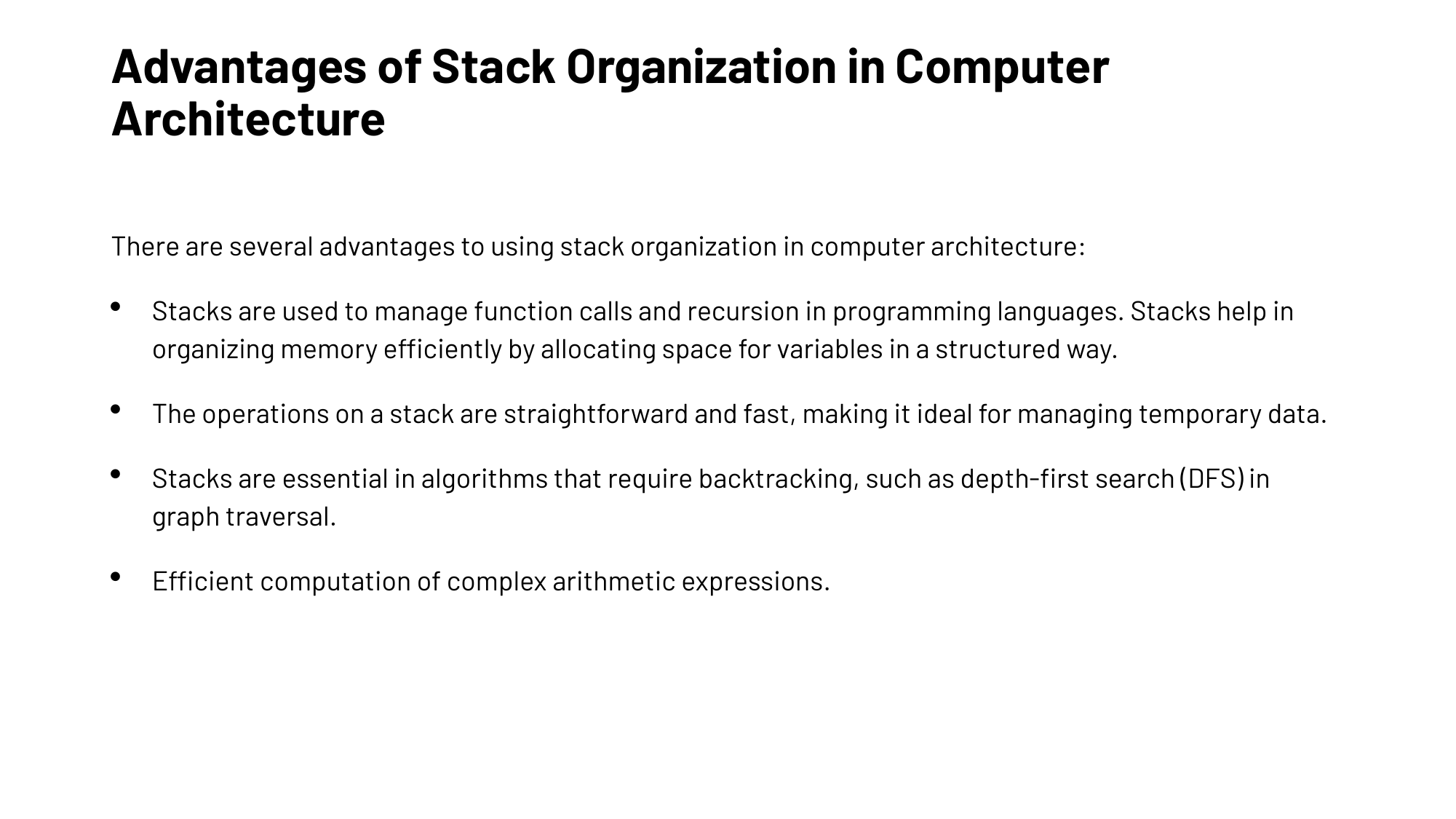

# Advantages of Stack Organization in Computer Architecture
There are several advantages to using stack organization in computer architecture:
Stacks are used to manage function calls and recursion in programming languages. Stacks help in organizing memory efficiently by allocating space for variables in a structured way.
The operations on a stack are straightforward and fast, making it ideal for managing temporary data.
Stacks are essential in algorithms that require backtracking, such as depth-first search (DFS) in graph traversal.
Efficient computation of complex arithmetic expressions.